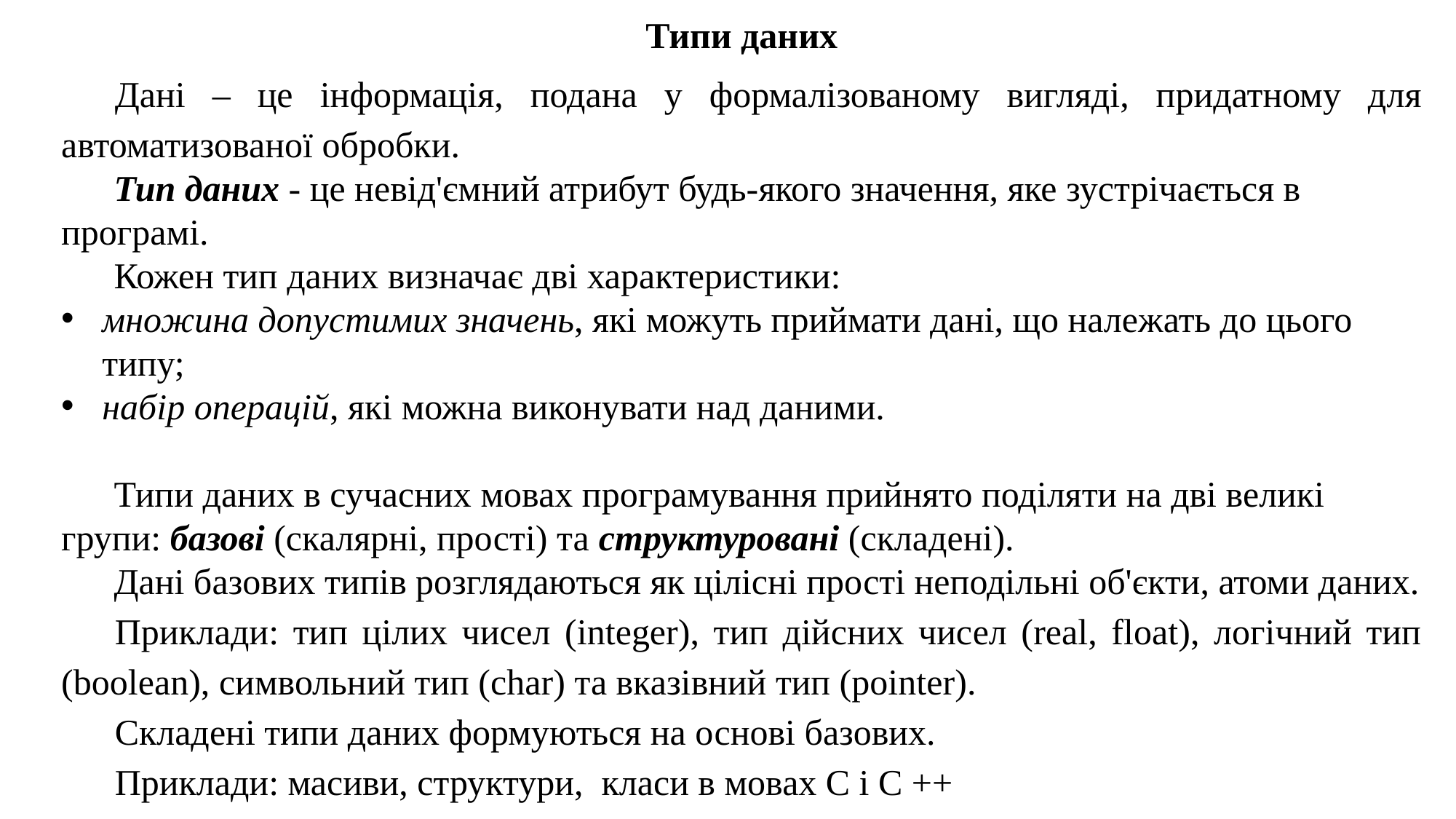

Типи даних
Дані – це інформація, подана у формалізованому вигляді, придатному для автоматизованої обробки.
Тип даних - це невід'ємний атрибут будь-якого значення, яке зустрічається в програмі.
Кожен тип даних визначає дві характеристики:
множина допустимих значень, які можуть приймати дані, що належать до цього типу;
набір операцій, які можна виконувати над даними.

Типи даних в сучасних мовах програмування прийнято поділяти на дві великі групи: базові (скалярні, прості) та структуровані (складені).
Дані базових типів розглядаються як цілісні прості неподільні об'єкти, атоми даних.
Приклади: тип цілих чисел (integer), тип дійсних чисел (real, float), логічний тип (boolean), символьний тип (char) та вказівний тип (pointer).
Складені типи даних формуються на основі базових.
Приклади: масиви, структури,  класи в мовах С і C ++